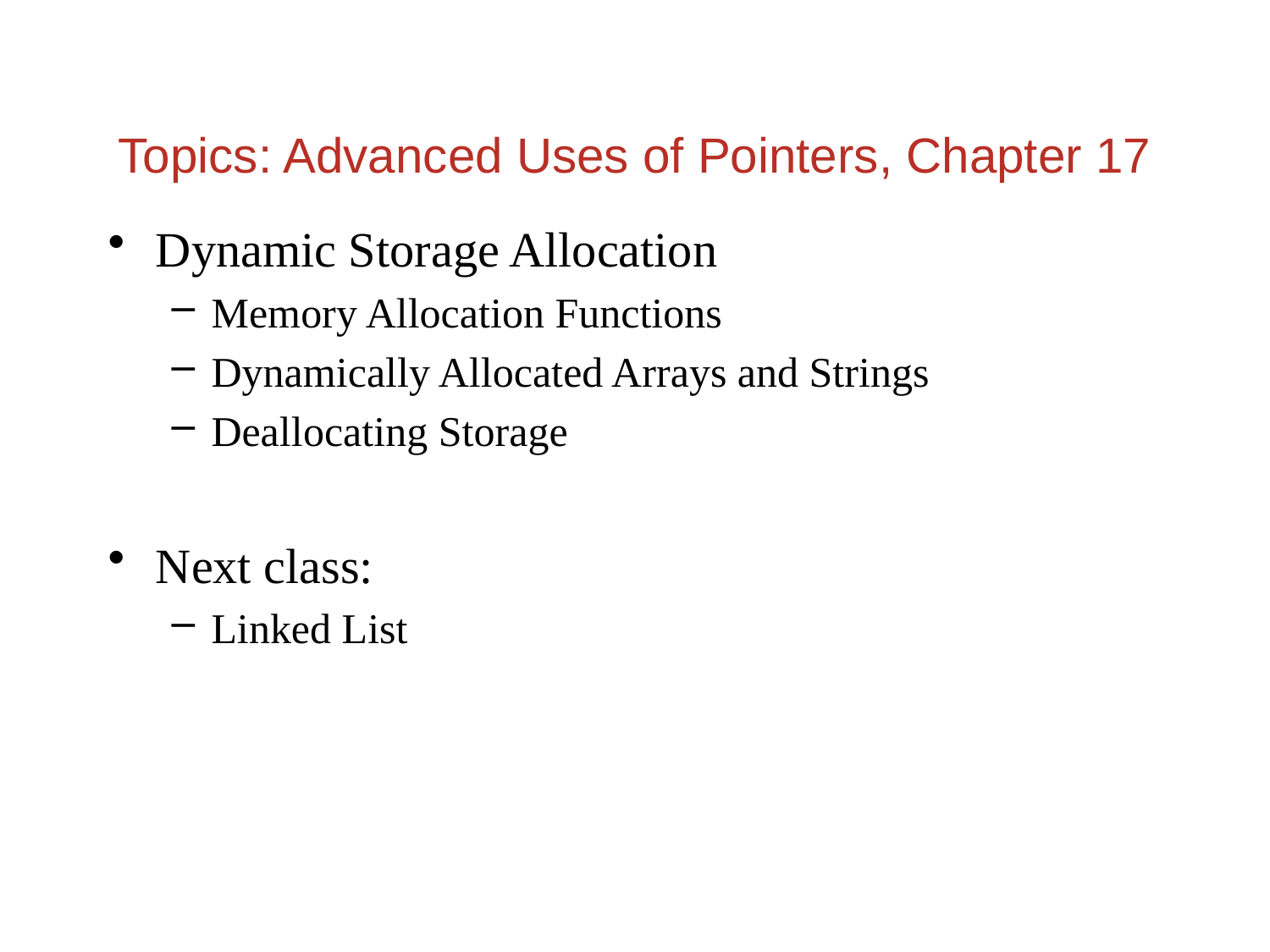

Topics: Advanced Uses of Pointers, Chapter 17
Dynamic Storage Allocation
Memory Allocation Functions
Dynamically Allocated Arrays and Strings
Deallocating Storage

Next class:
Linked List